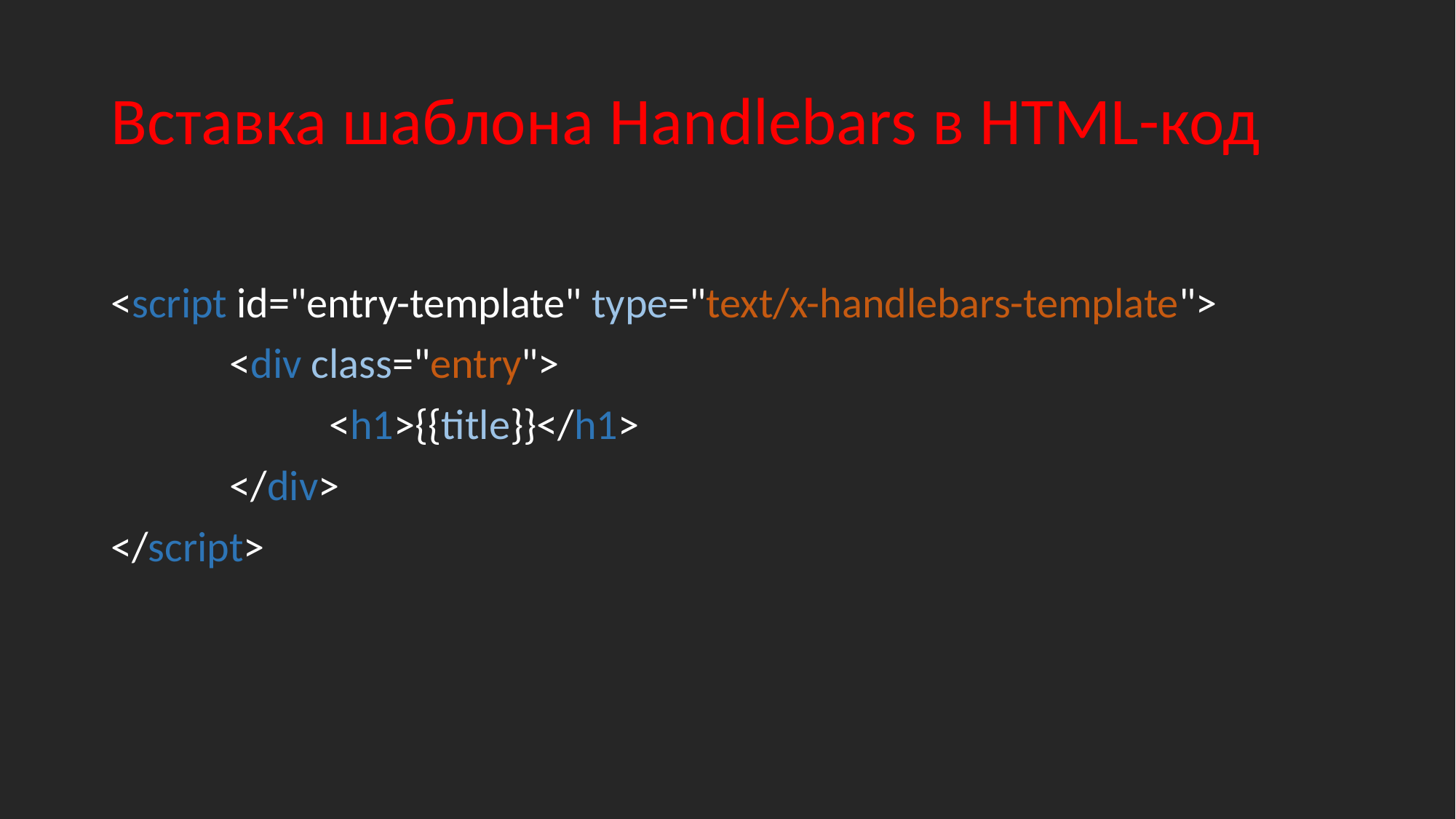

# Вставка шаблона Handlebars в HTML-код
<script id="entry-template" type="text/x-handlebars-template">
	 <div class="entry">
		<h1>{{title}}</h1>
	 </div>
</script>